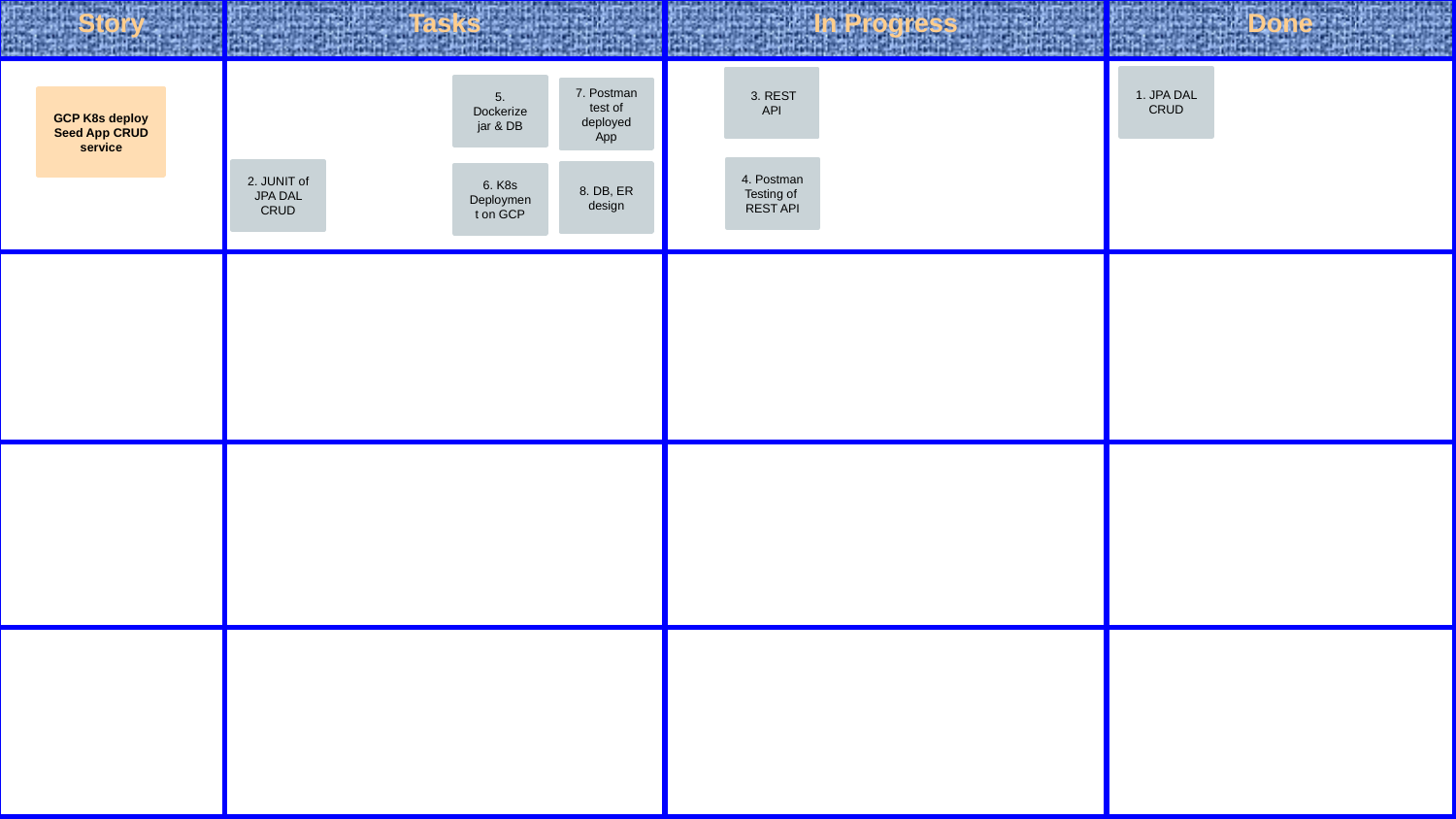

| Story | Tasks | In Progress | Done |
| --- | --- | --- | --- |
|  |  |  |  |
|  |  |  |  |
|  |  |  |  |
|  |  |  |  |
1. JPA DAL CRUD
 3. REST API
5. Dockerize jar & DB
7. Postman test of deployed App
GCP K8s deploy Seed App CRUD service
4. Postman Testing of  REST API
2. JUNIT of JPA DAL CRUD
8. DB, ER design
6. K8s Deployment on GCP